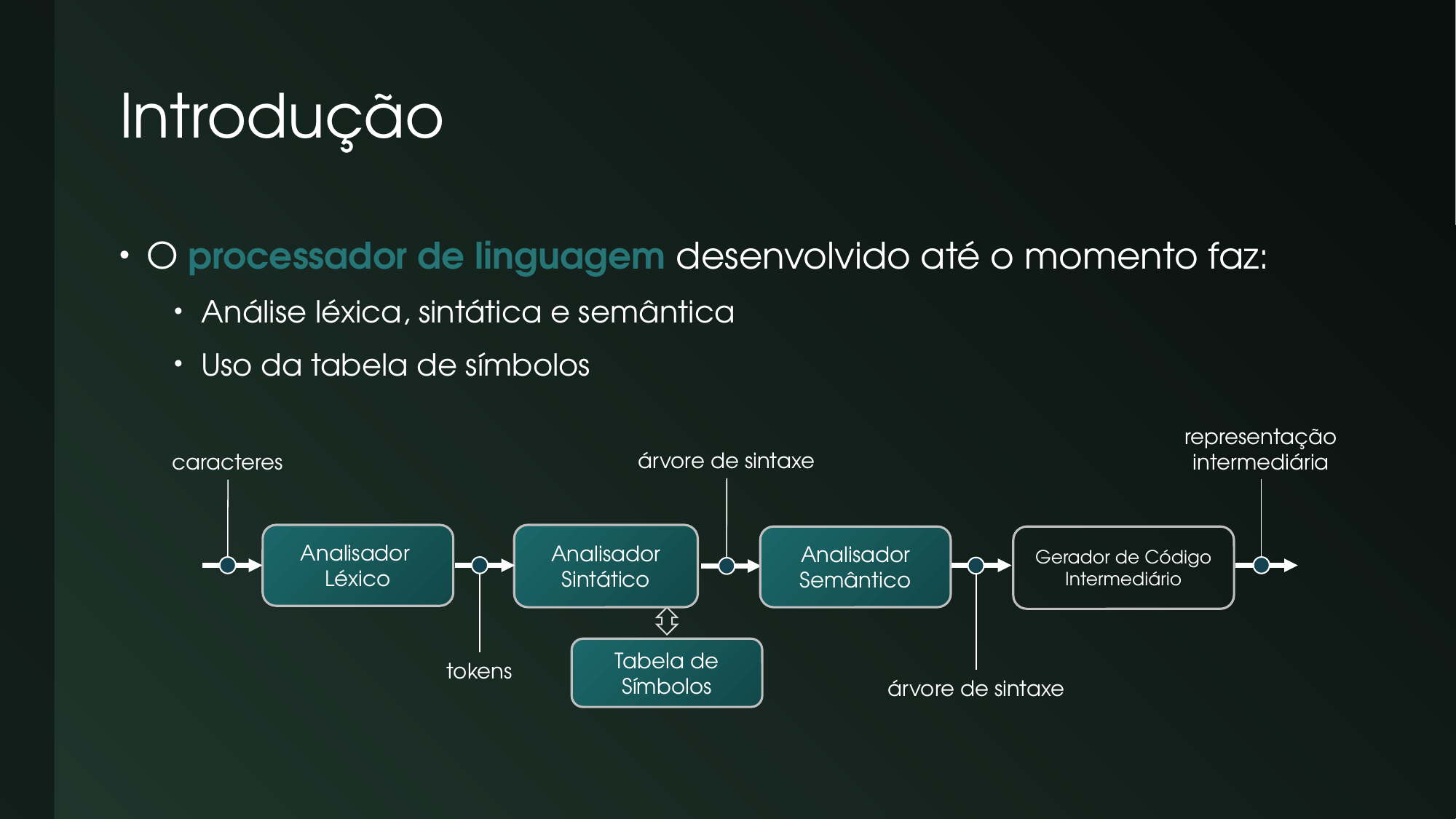

# Introdução
O processador de linguagem desenvolvido até o momento faz:
Análise léxica, sintática e semântica
Uso da tabela de símbolos
representação
intermediária
árvore de sintaxe
caracteres
Analisador
Léxico
Analisador
Sintático
Analisador
Semântico
Gerador de Código Intermediário

Tabela de Símbolos
tokens
árvore de sintaxe